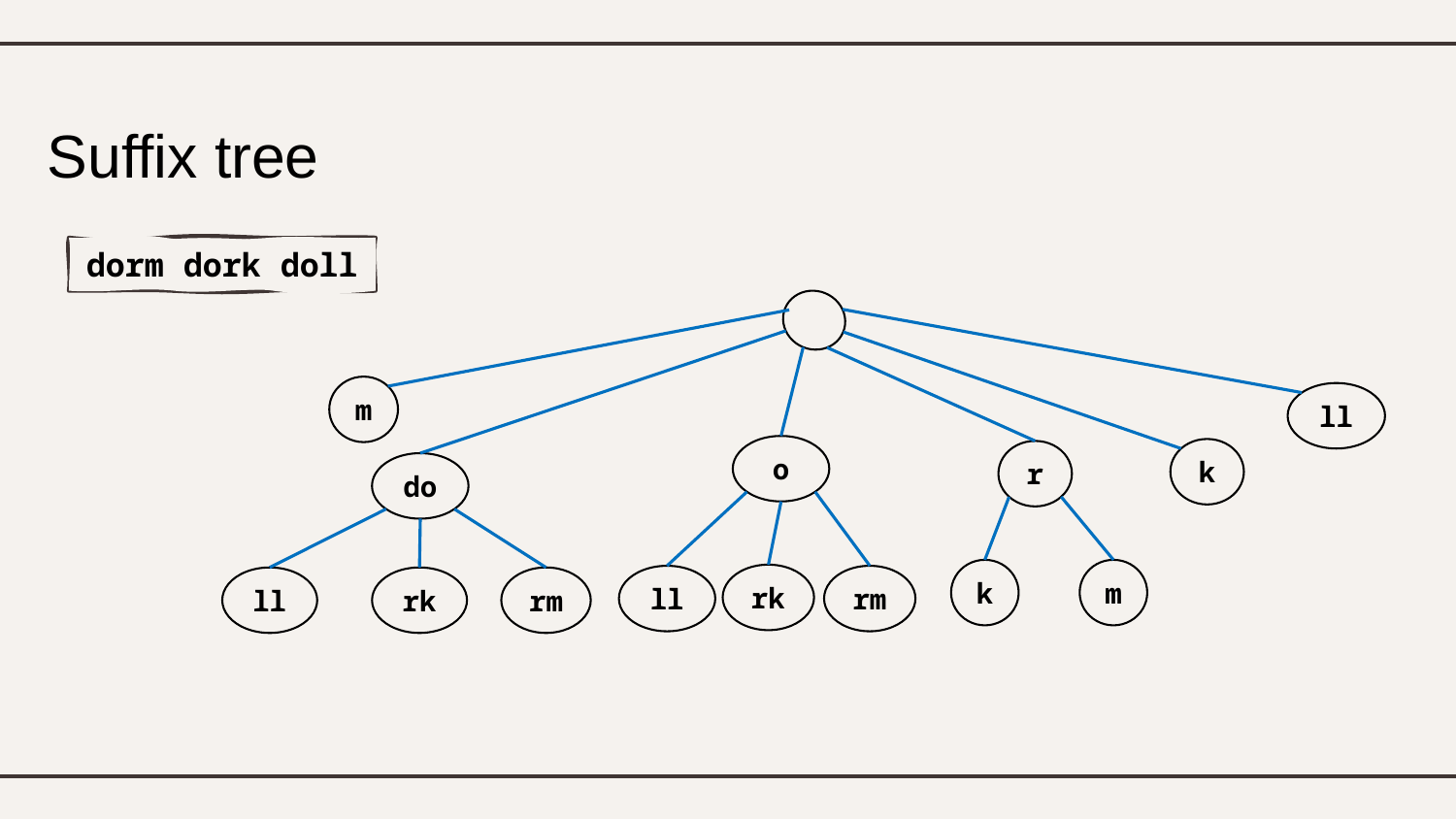

Suffix tree
dorm dork doll

m
ll
o
k
r
do
k
m
rk
ll
rm
ll
rk
rm